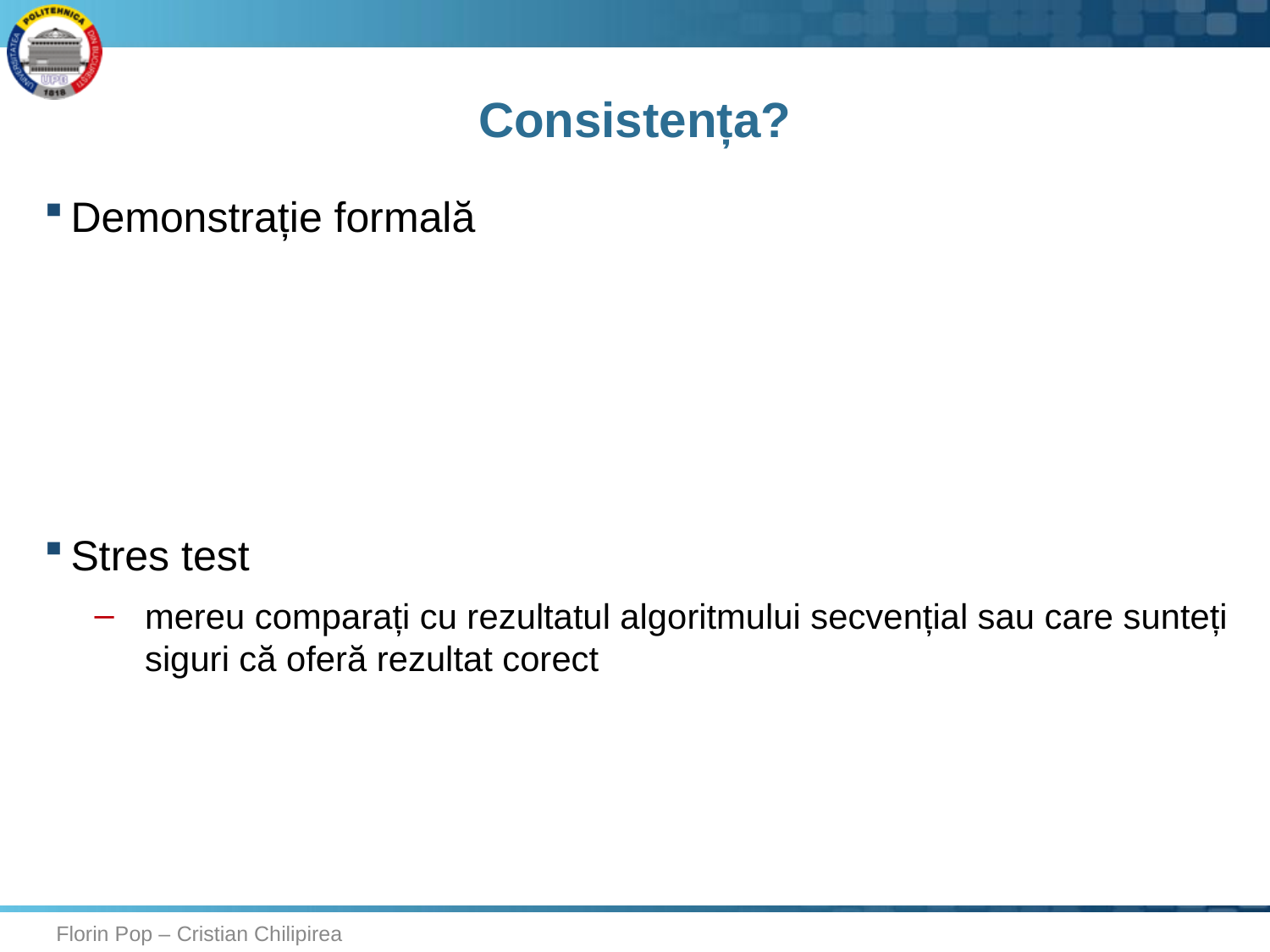

# Consistența?
Demonstrație formală

Stres test
mereu comparați cu rezultatul algoritmului secvențial sau care sunteți siguri că oferă rezultat corect
Florin Pop – Cristian Chilipirea